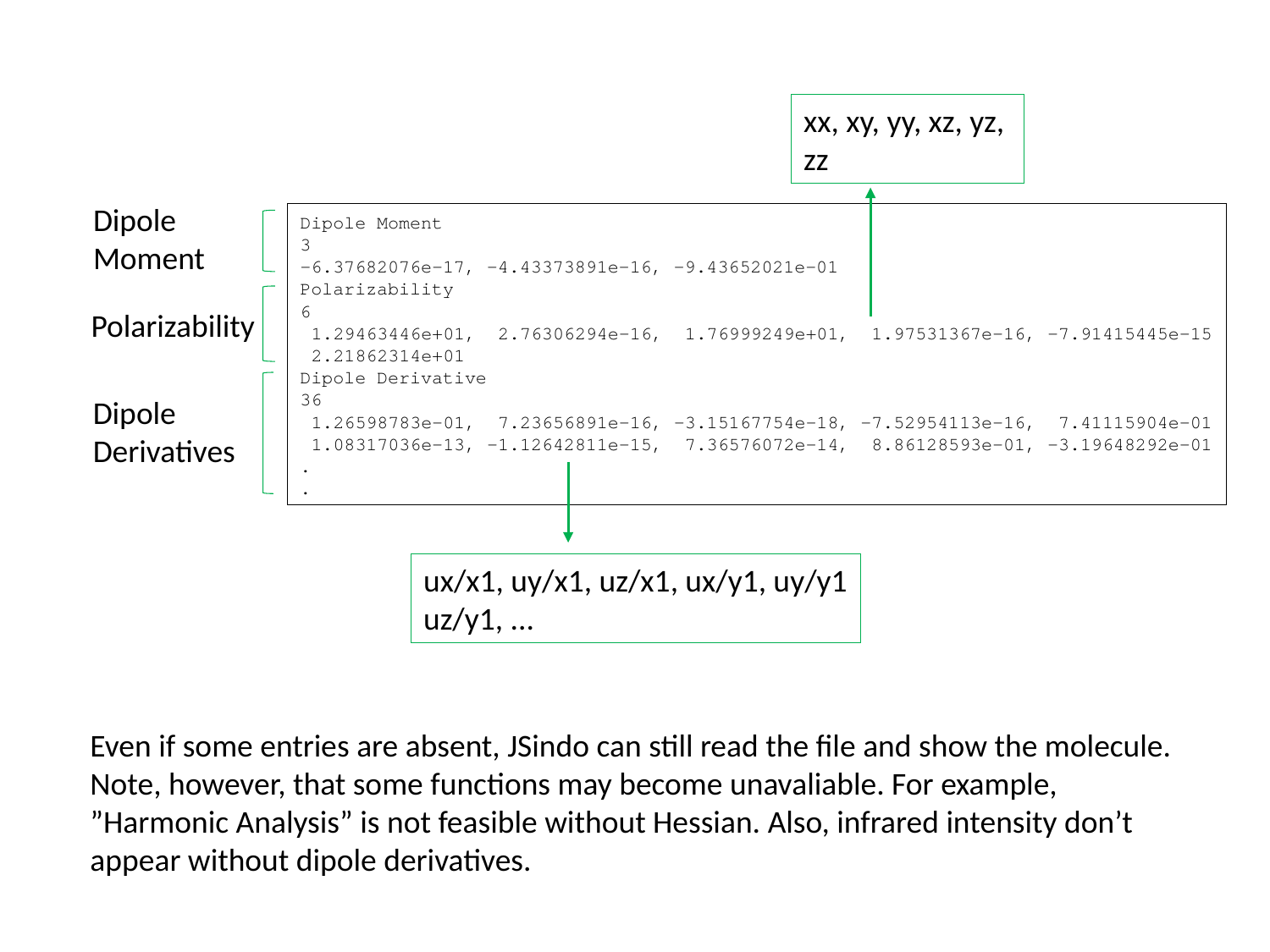

xx, xy, yy, xz, yz,
zz
Dipole
Moment
Dipole Moment
3
-6.37682076e-17, -4.43373891e-16, -9.43652021e-01
Polarizability
6
 1.29463446e+01,  2.76306294e-16,  1.76999249e+01,  1.97531367e-16, -7.91415445e-15
 2.21862314e+01
Dipole Derivative
36
 1.26598783e-01,  7.23656891e-16, -3.15167754e-18, -7.52954113e-16,  7.41115904e-01
 1.08317036e-13, -1.12642811e-15,  7.36576072e-14,  8.86128593e-01, -3.19648292e-01
.
.

Polarizability

Dipole
Derivatives
ux/x1, uy/x1, uz/x1, ux/y1, uy/y1
uz/y1, ...
Even if some entries are absent, JSindo can still read the file and show the molecule. Note, however, that some functions may become unavaliable. For example, ”Harmonic Analysis” is not feasible without Hessian. Also, infrared intensity don’t appear without dipole derivatives.